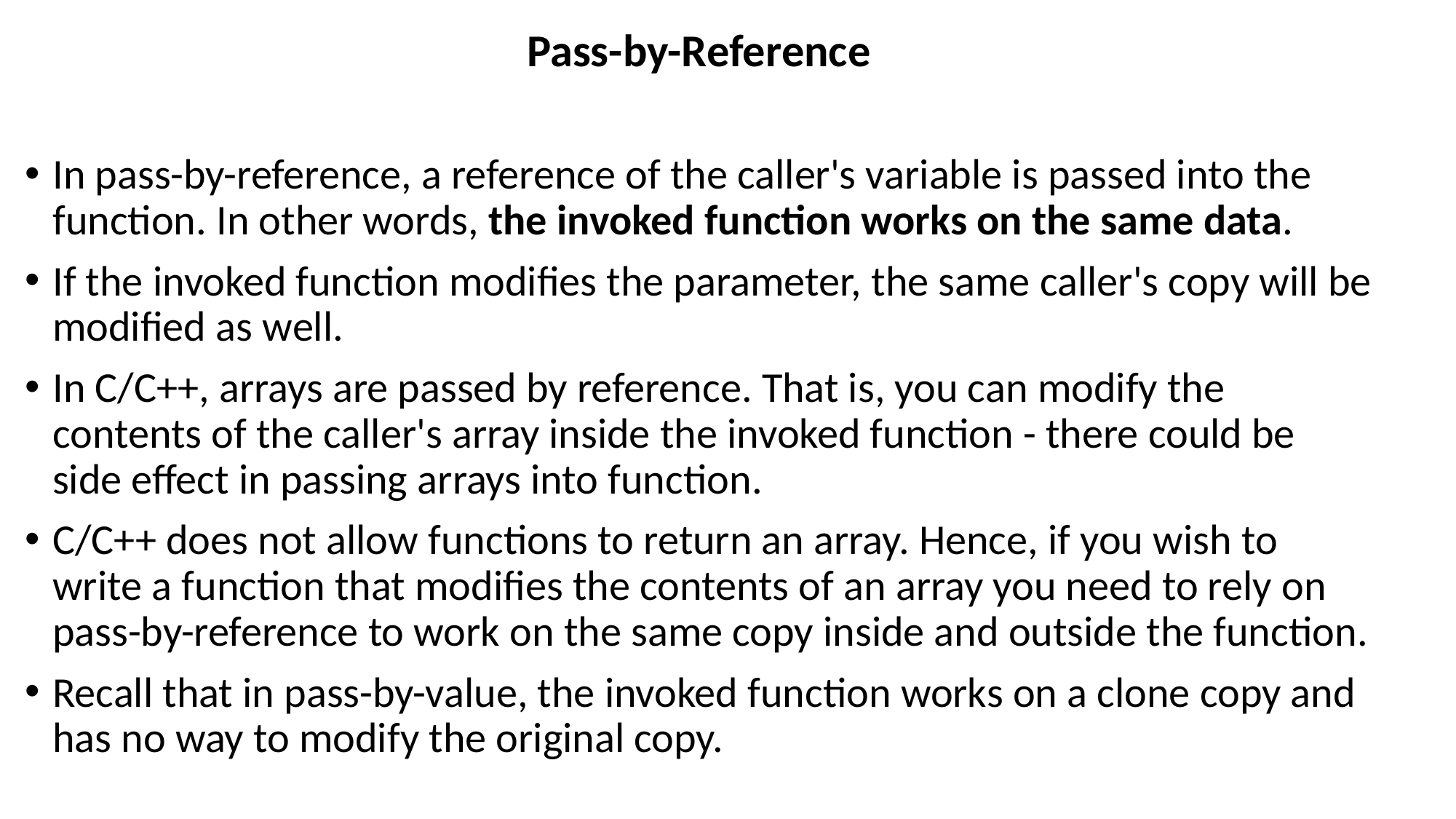

Pass-by-Reference

In pass-by-reference, a reference of the caller's variable is passed into the function. In other words, the invoked function works on the same data.
If the invoked function modifies the parameter, the same caller's copy will be modified as well.
In C/C++, arrays are passed by reference. That is, you can modify the contents of the caller's array inside the invoked function - there could be side effect in passing arrays into function.
C/C++ does not allow functions to return an array. Hence, if you wish to write a function that modifies the contents of an array you need to rely on pass-by-reference to work on the same copy inside and outside the function.
Recall that in pass-by-value, the invoked function works on a clone copy and has no way to modify the original copy.